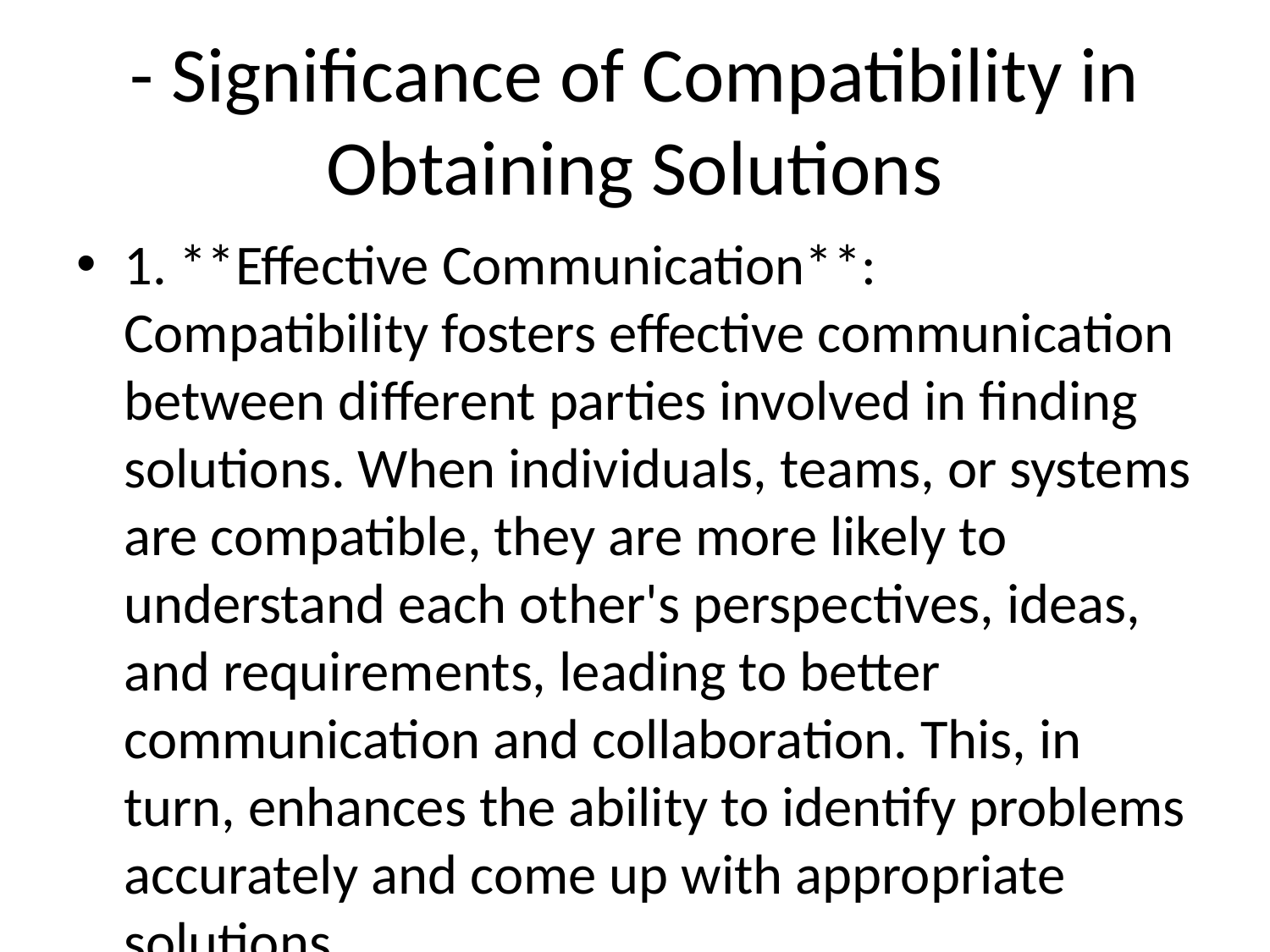

# - Significance of Compatibility in Obtaining Solutions
1. **Effective Communication**: Compatibility fosters effective communication between different parties involved in finding solutions. When individuals, teams, or systems are compatible, they are more likely to understand each other's perspectives, ideas, and requirements, leading to better communication and collaboration. This, in turn, enhances the ability to identify problems accurately and come up with appropriate solutions.